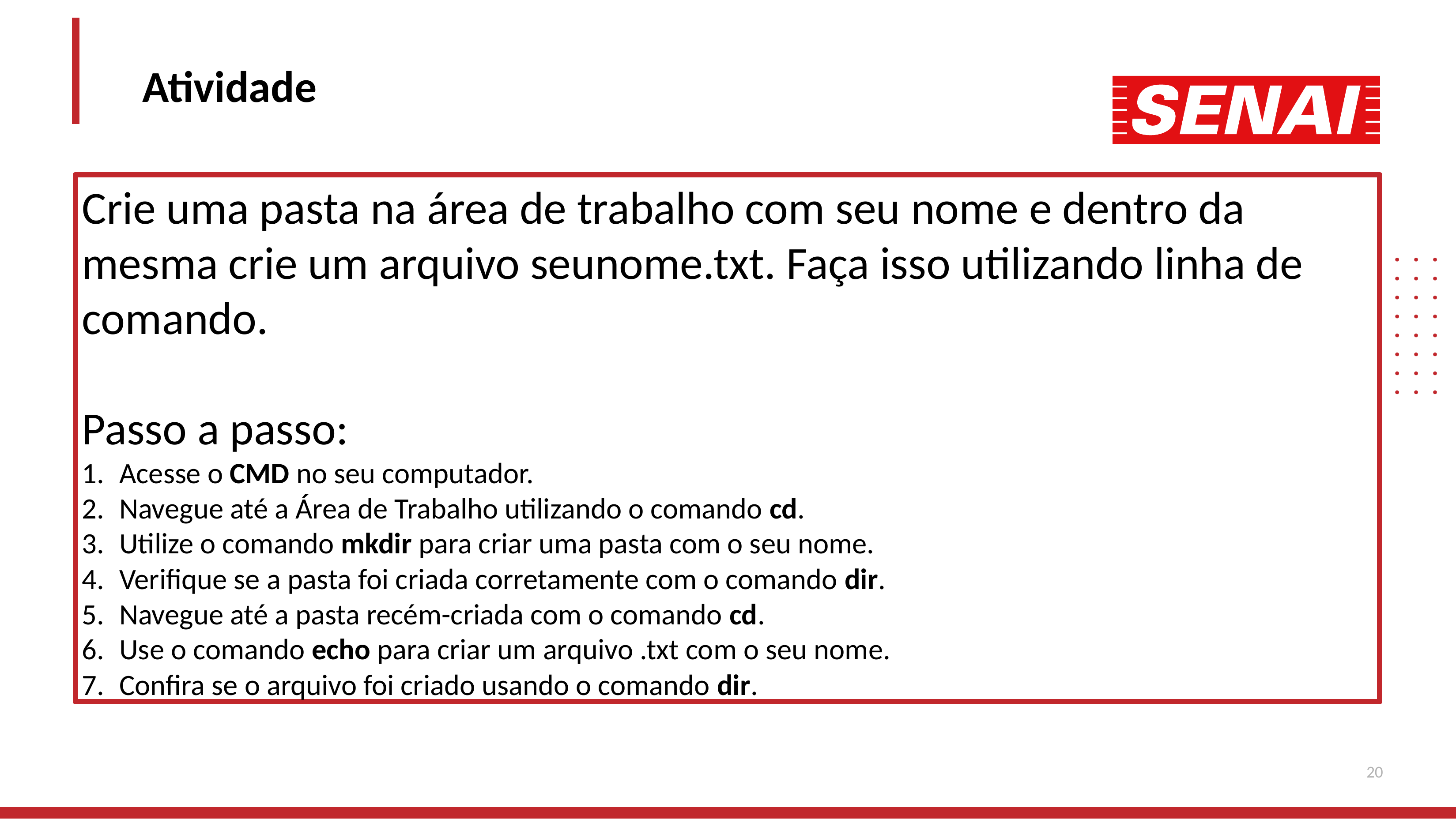

Atividade

Crie uma pasta na área de trabalho com seu nome e dentro da mesma crie um arquivo seunome.txt. Faça isso utilizando linha de comando.
Passo a passo:
Acesse o CMD no seu computador.
Navegue até a Área de Trabalho utilizando o comando cd.
Utilize o comando mkdir para criar uma pasta com o seu nome.
Verifique se a pasta foi criada corretamente com o comando dir.
Navegue até a pasta recém-criada com o comando cd.
Use o comando echo para criar um arquivo .txt com o seu nome.
Confira se o arquivo foi criado usando o comando dir.

20